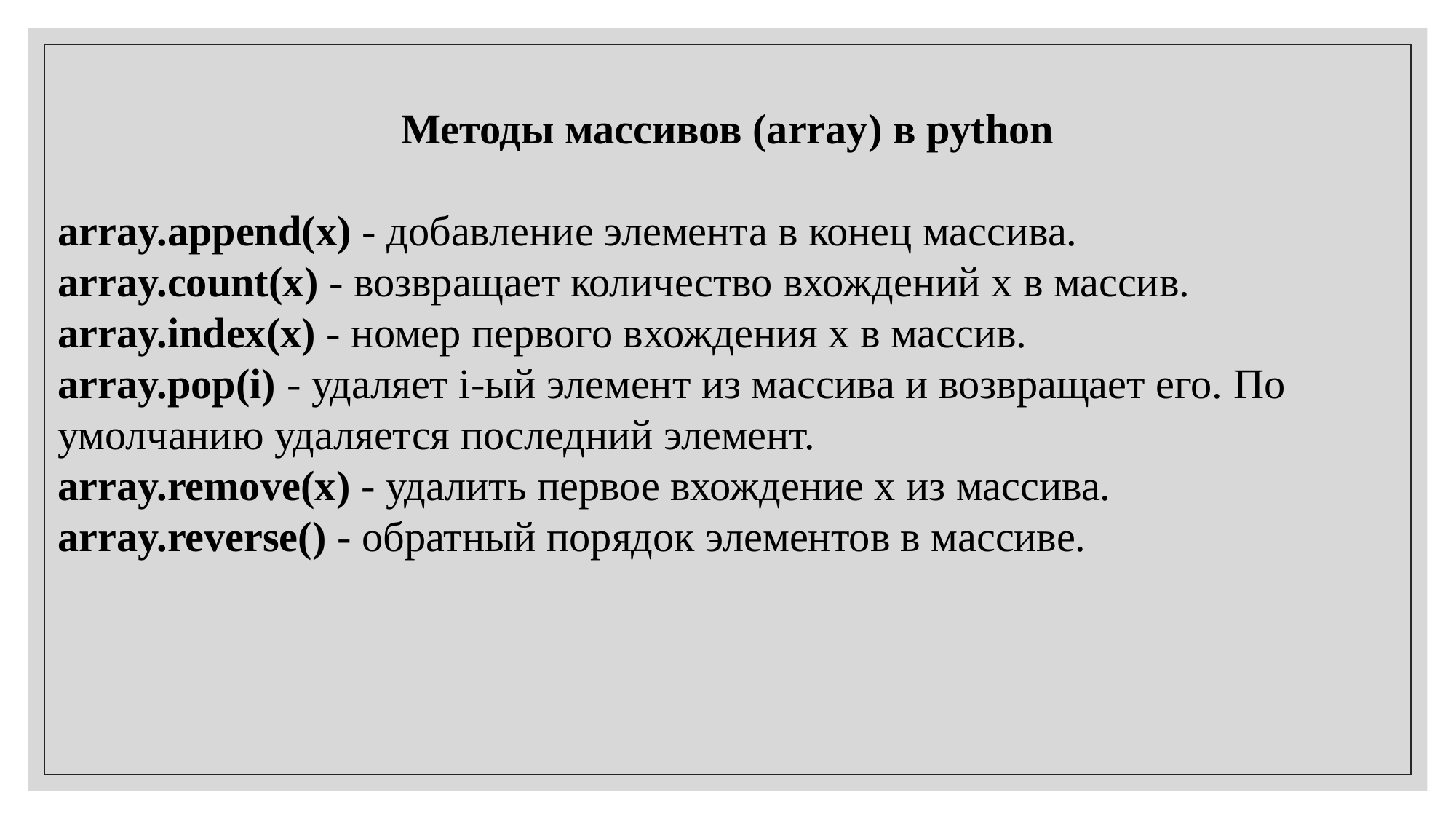

Методы массивов (array) в python

array.append(х) - добавление элемента в конец массива.
array.count(х) - возвращает количество вхождений х в массив.
array.index(х) - номер первого вхождения x в массив.
array.pop(i) - удаляет i-ый элемент из массива и возвращает его. По умолчанию удаляется последний элемент.
array.remove(х) - удалить первое вхождение х из массива.
array.reverse() - обратный порядок элементов в массиве.